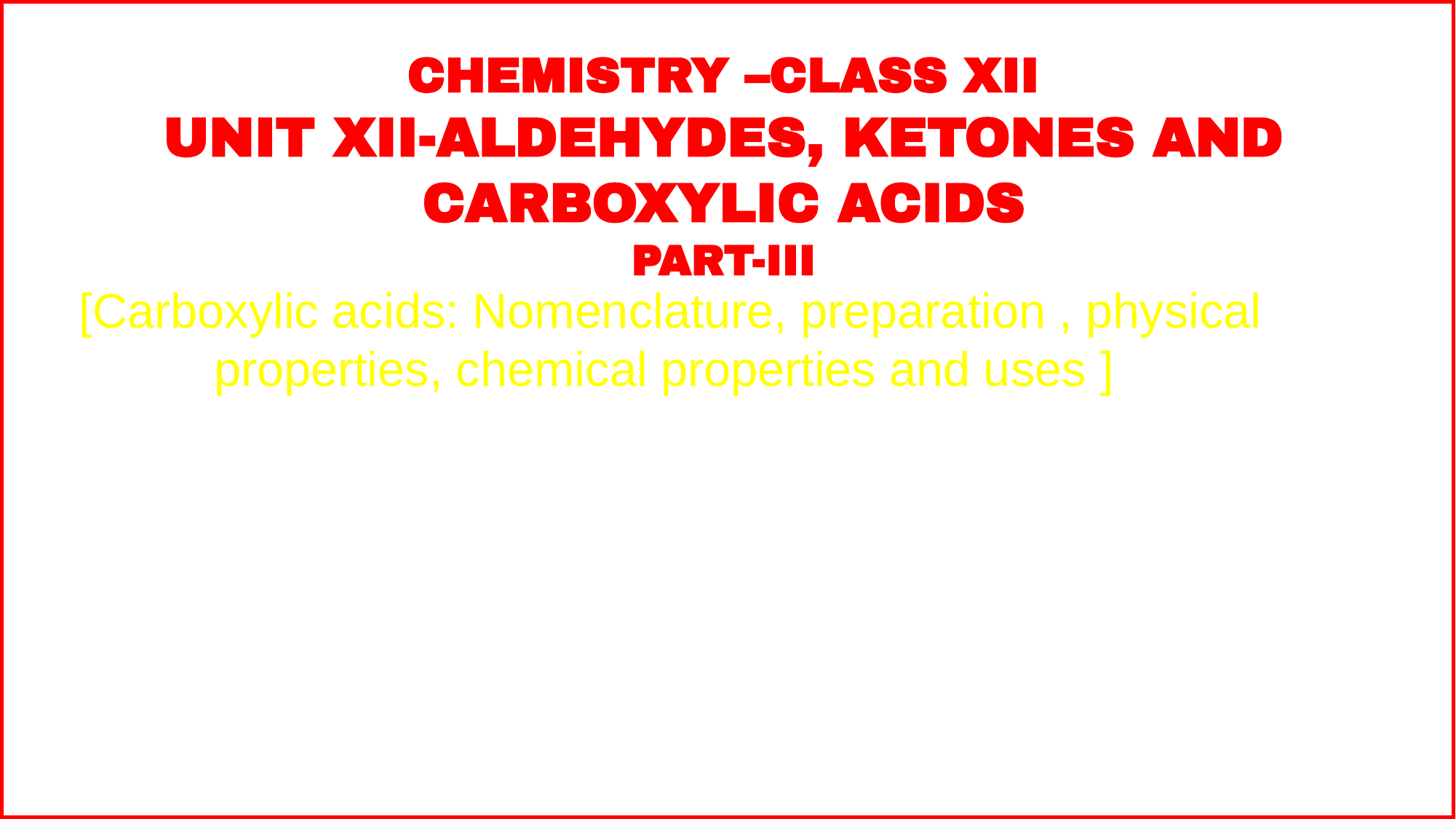

CHEMISTRY –CLASS XII
UNIT XII-ALDEHYDES, KETONES AND CARBOXYLIC ACIDS
PART-III
[Carboxylic acids: Nomenclature, preparation , physical properties, chemical properties and uses ]